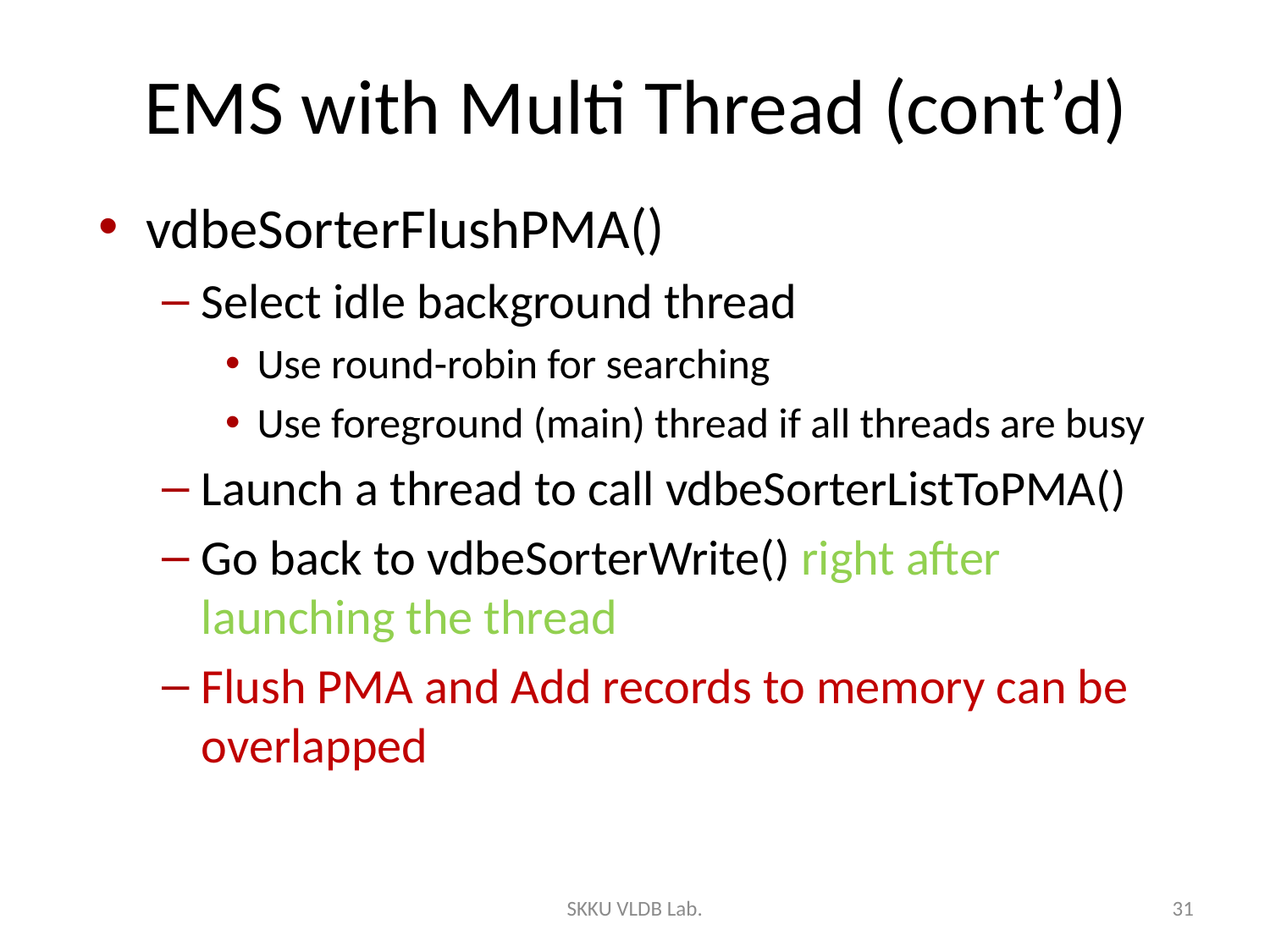

# EMS with Multi Thread (cont’d)
vdbeSorterFlushPMA()
Select idle background thread
Use round-robin for searching
Use foreground (main) thread if all threads are busy
Launch a thread to call vdbeSorterListToPMA()
Go back to vdbeSorterWrite() right after launching the thread
Flush PMA and Add records to memory can be overlapped
SKKU VLDB Lab.
31